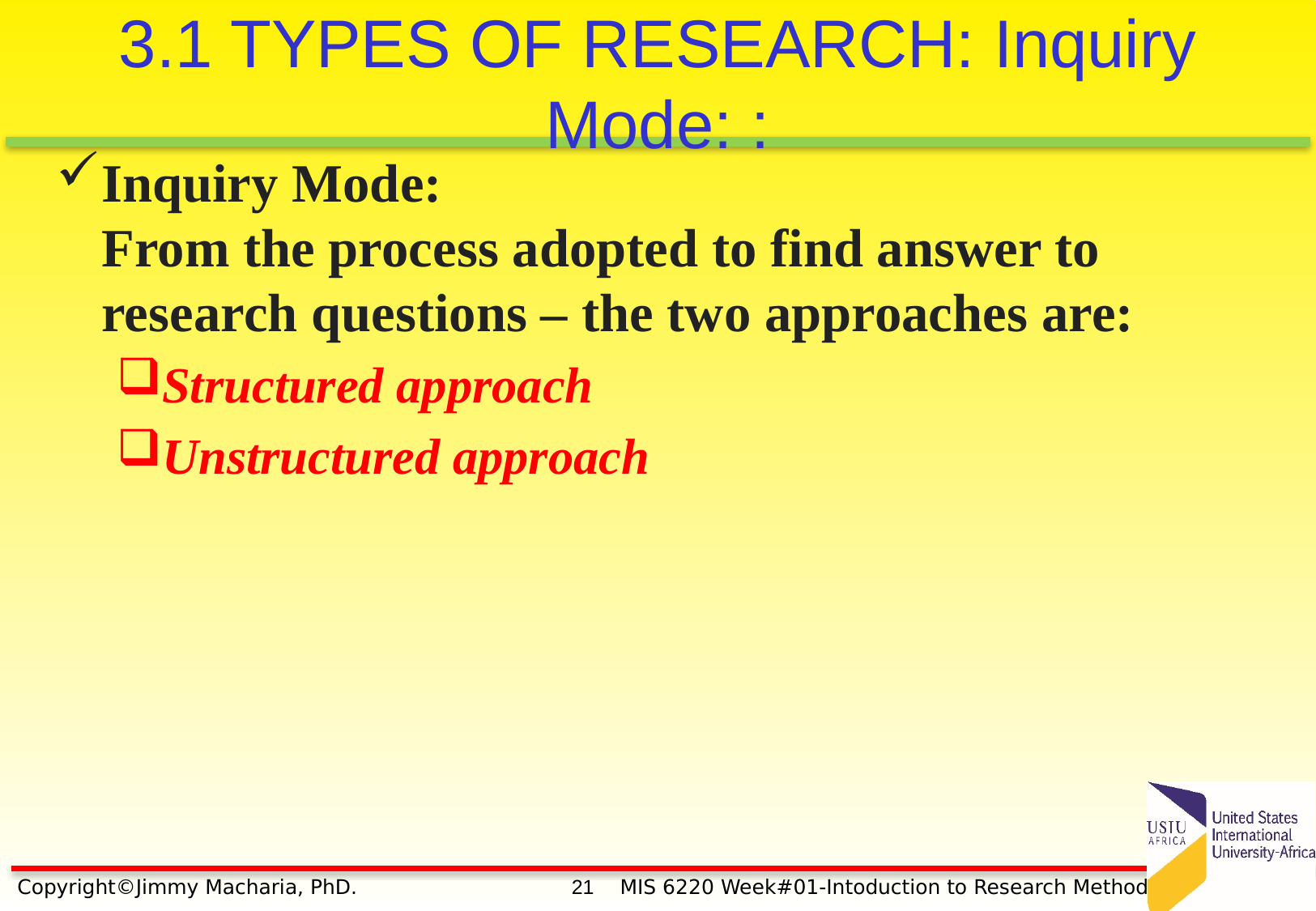

# 3.1 TYPES OF RESEARCH: Inquiry Mode: :
Inquiry Mode:
From the process adopted to find answer to research questions – the two approaches are:
Structured approach
Unstructured approach